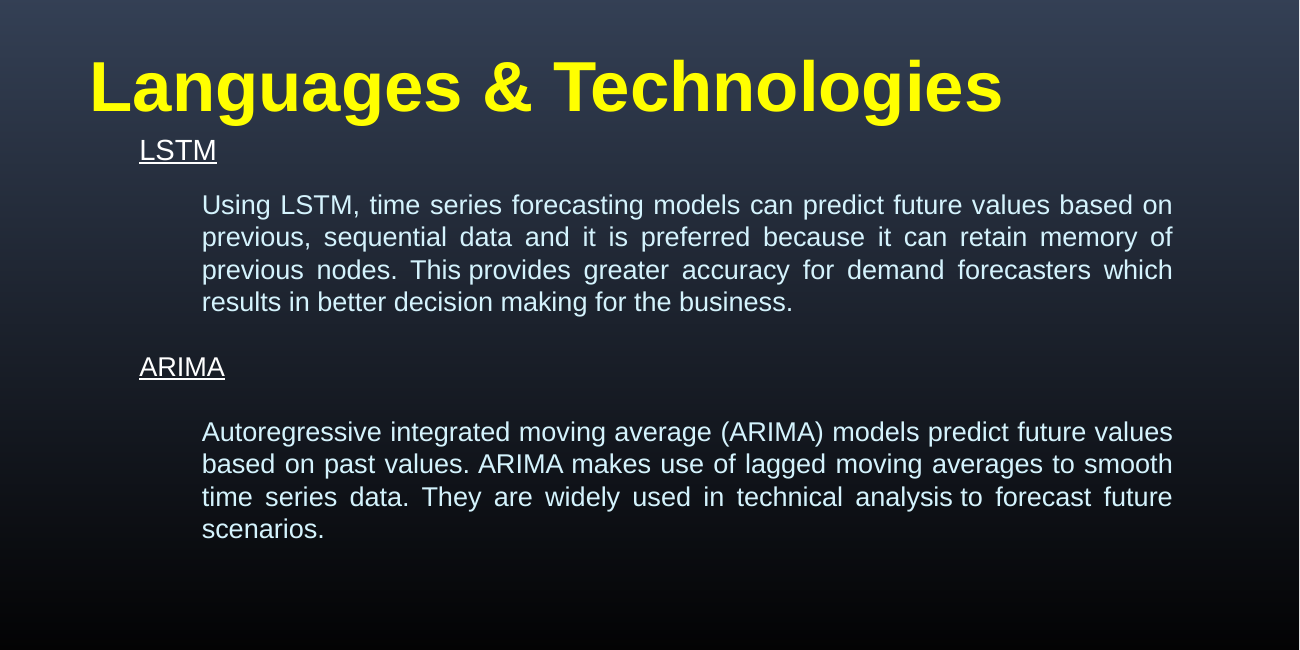

Languages & Technologies
LSTM
	Using LSTM, time series forecasting models can predict future values based on previous, sequential data and it is preferred because it can retain memory of previous nodes. This provides greater accuracy for demand forecasters which results in better decision making for the business.

ARIMA

	Autoregressive integrated moving average (ARIMA) models predict future values based on past values. ARIMA makes use of lagged moving averages to smooth time series data. They are widely used in technical analysis to forecast future scenarios.